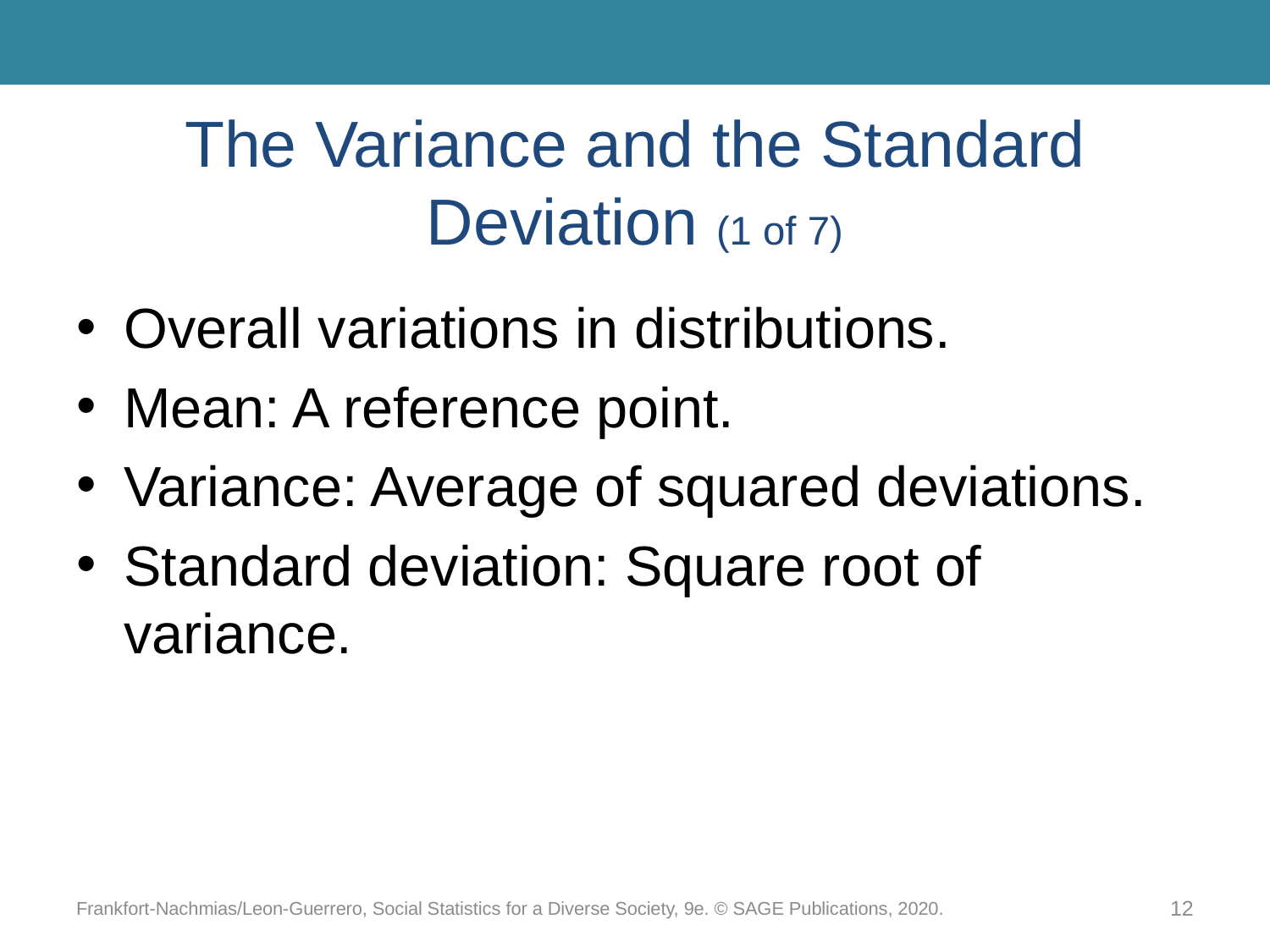

# The Variance and the Standard Deviation (1 of 7)
Overall variations in distributions.
Mean: A reference point.
Variance: Average of squared deviations.
Standard deviation: Square root of variance.

Frankfort-Nachmias/Leon-Guerrero, Social Statistics for a Diverse Society, 9e. © SAGE Publications, 2020.
12